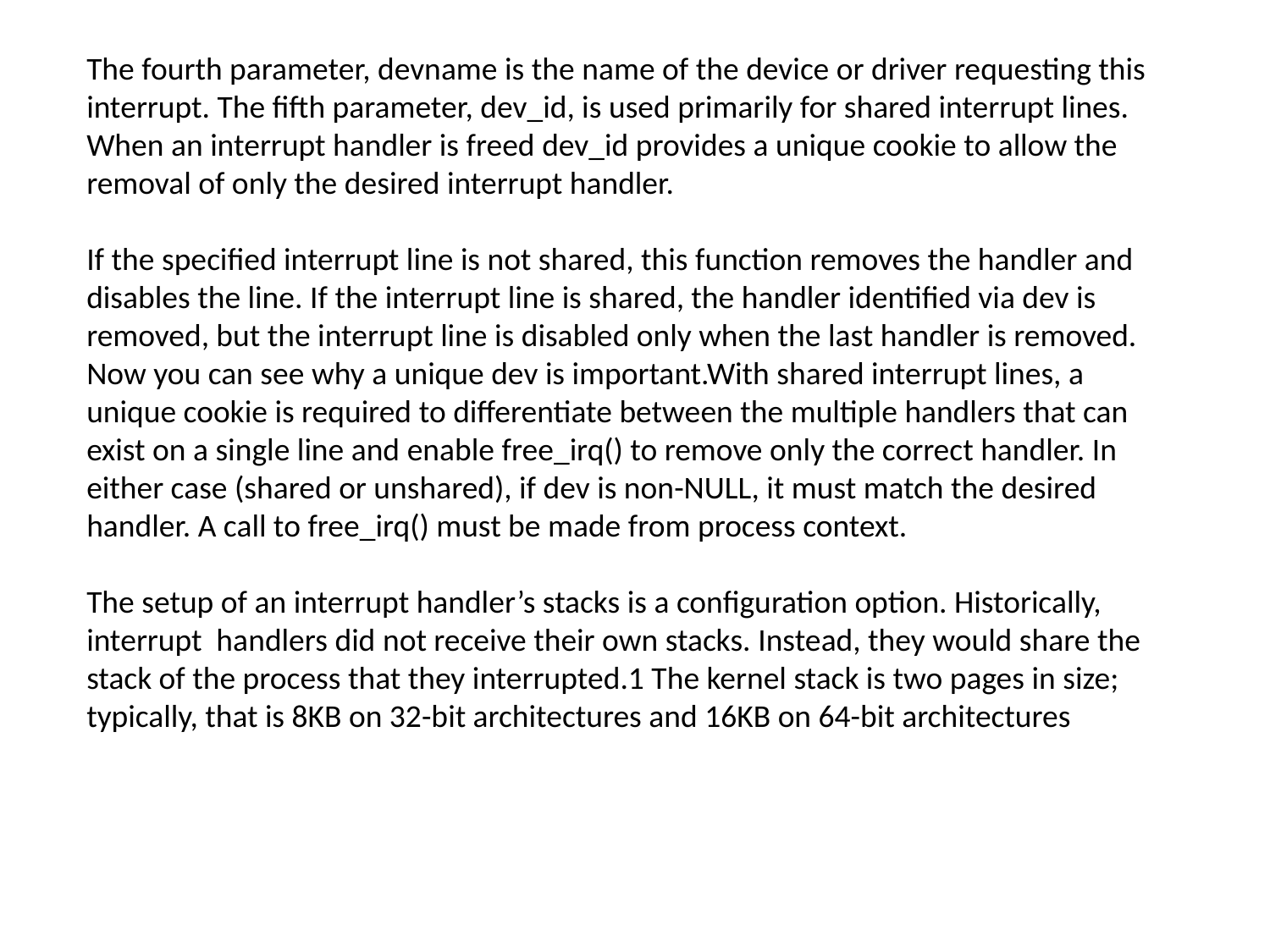

The fourth parameter, devname is the name of the device or driver requesting this interrupt. The fifth parameter, dev_id, is used primarily for shared interrupt lines. When an interrupt handler is freed dev_id provides a unique cookie to allow the removal of only the desired interrupt handler.

If the specified interrupt line is not shared, this function removes the handler and disables the line. If the interrupt line is shared, the handler identified via dev is removed, but the interrupt line is disabled only when the last handler is removed. Now you can see why a unique dev is important.With shared interrupt lines, a unique cookie is required to differentiate between the multiple handlers that can exist on a single line and enable free_irq() to remove only the correct handler. In either case (shared or unshared), if dev is non-NULL, it must match the desired handler. A call to free_irq() must be made from process context.

The setup of an interrupt handler’s stacks is a configuration option. Historically, interrupt  handlers did not receive their own stacks. Instead, they would share the stack of the process that they interrupted.1 The kernel stack is two pages in size; typically, that is 8KB on 32-bit architectures and 16KB on 64-bit architectures